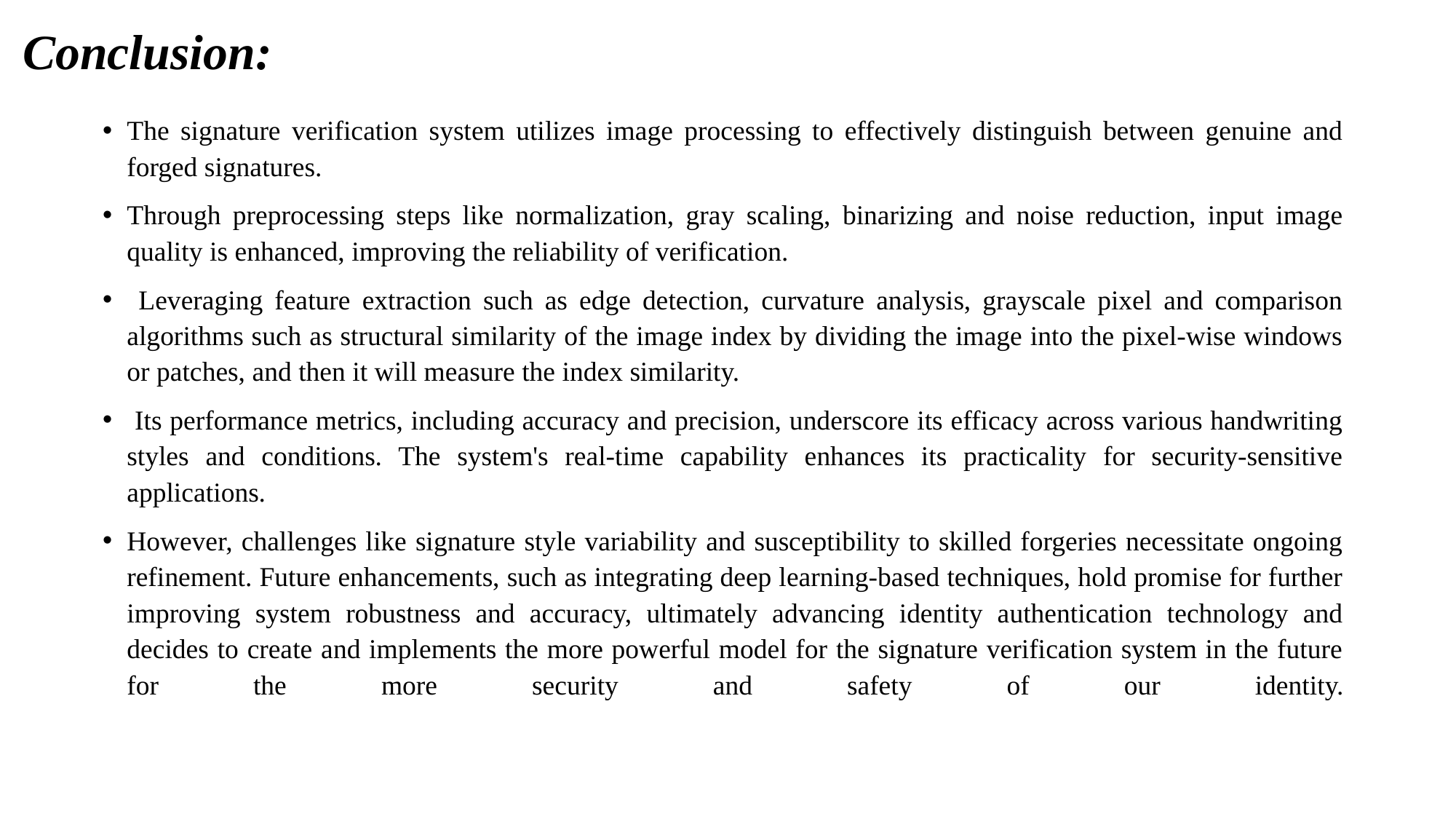

# Conclusion:
The signature verification system utilizes image processing to effectively distinguish between genuine and forged signatures.
Through preprocessing steps like normalization, gray scaling, binarizing and noise reduction, input image quality is enhanced, improving the reliability of verification.
 Leveraging feature extraction such as edge detection, curvature analysis, grayscale pixel and comparison algorithms such as structural similarity of the image index by dividing the image into the pixel-wise windows or patches, and then it will measure the index similarity.
 Its performance metrics, including accuracy and precision, underscore its efficacy across various handwriting styles and conditions. The system's real-time capability enhances its practicality for security-sensitive applications.
However, challenges like signature style variability and susceptibility to skilled forgeries necessitate ongoing refinement. Future enhancements, such as integrating deep learning-based techniques, hold promise for further improving system robustness and accuracy, ultimately advancing identity authentication technology and decides to create and implements the more powerful model for the signature verification system in the future for the more security and safety of our identity.